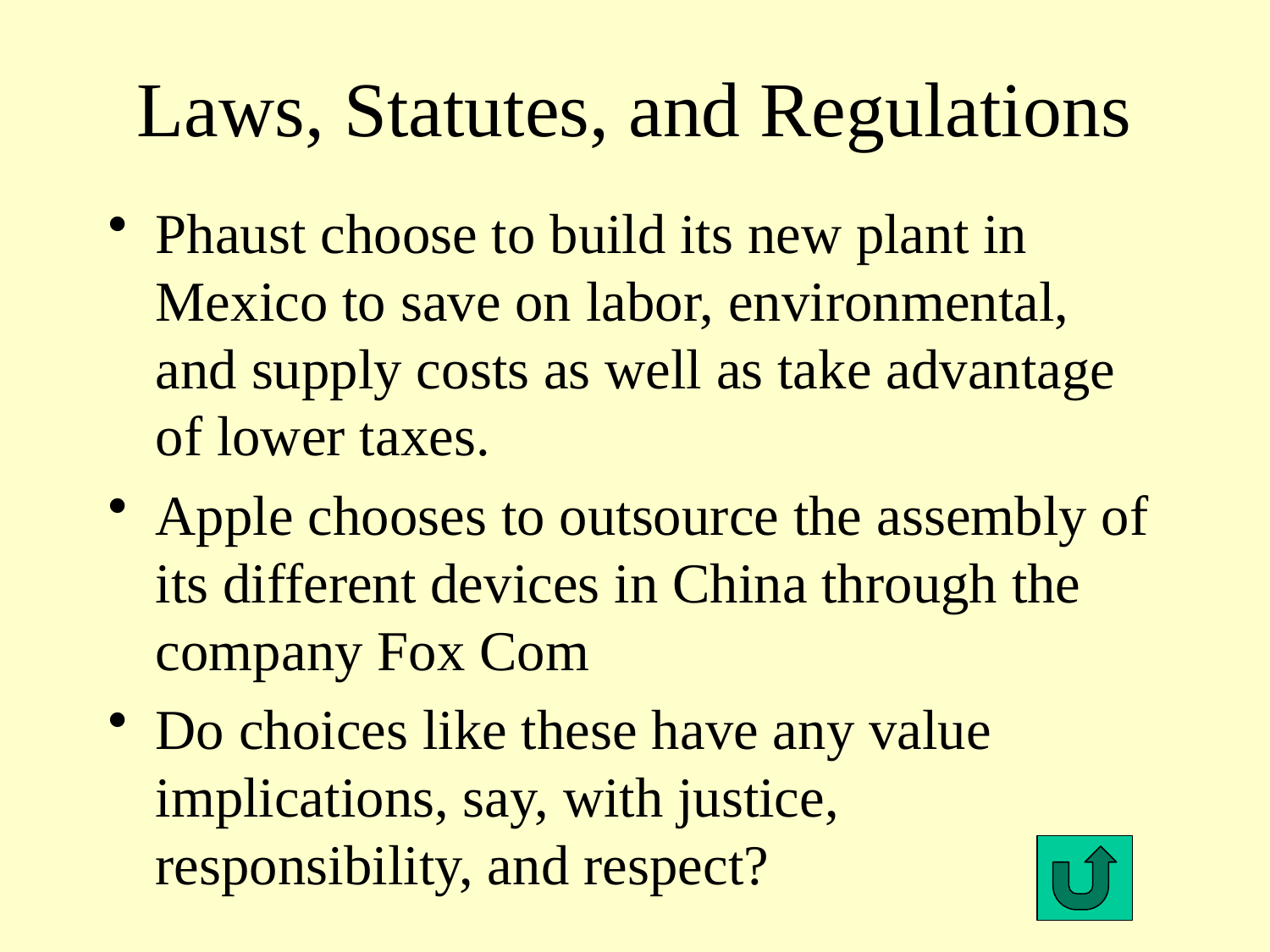

# Laws, Statutes, and Regulations
Phaust choose to build its new plant in Mexico to save on labor, environmental, and supply costs as well as take advantage of lower taxes.
Apple chooses to outsource the assembly of its different devices in China through the company Fox Com
Do choices like these have any value implications, say, with justice, responsibility, and respect?